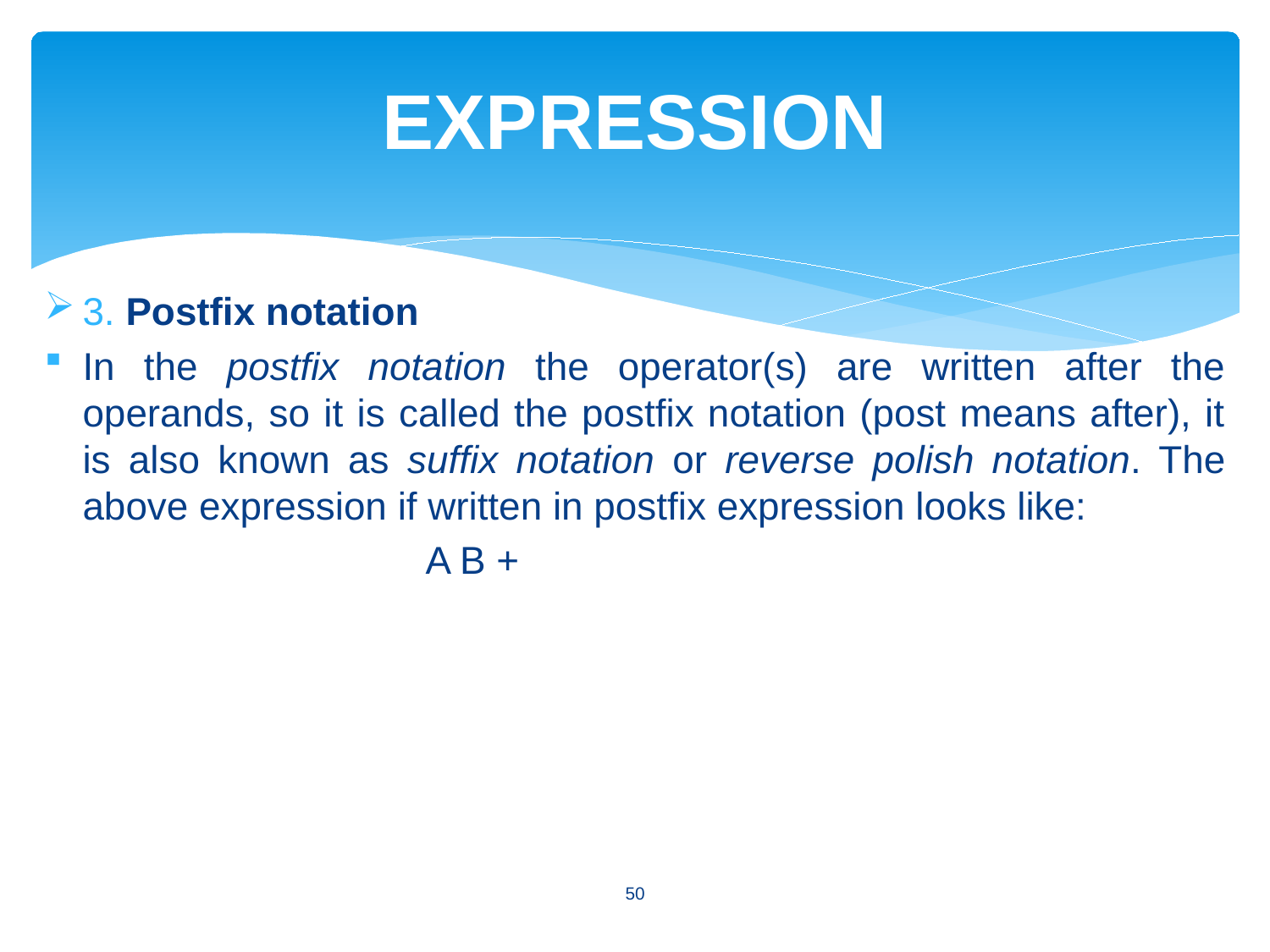

# EXPRESSION
3. Postfix notation
In the postfix notation the operator(s) are written after the operands, so it is called the postfix notation (post means after), it is also known as suffix notation or reverse polish notation. The above expression if written in postfix expression looks like:
			A B +
50